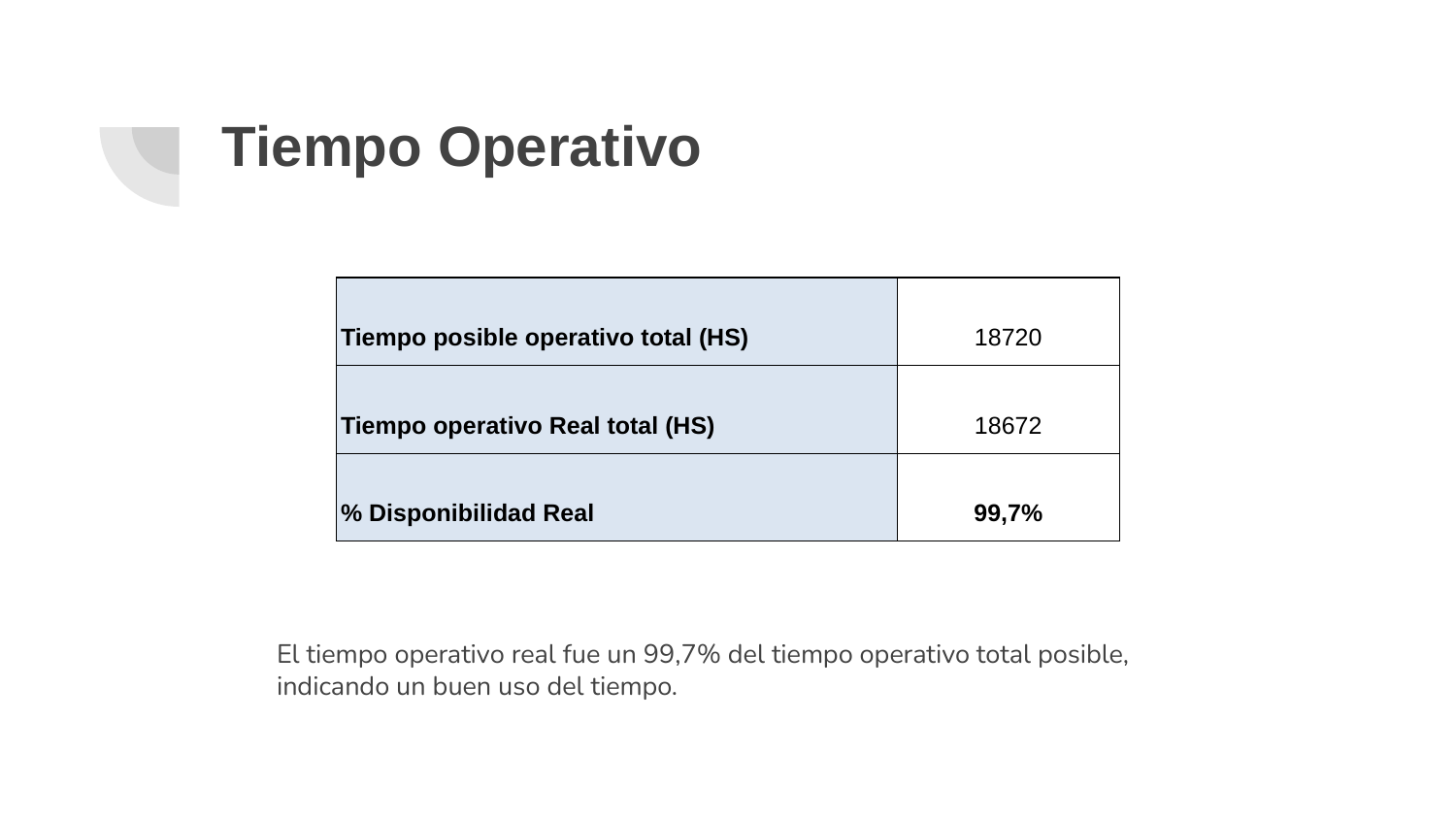

# Tiempo Operativo
| Tiempo posible operativo total (HS) | 18720 |
| --- | --- |
| Tiempo operativo Real total (HS) | 18672 |
| % Disponibilidad Real | 99,7% |
El tiempo operativo real fue un 99,7% del tiempo operativo total posible, indicando un buen uso del tiempo.